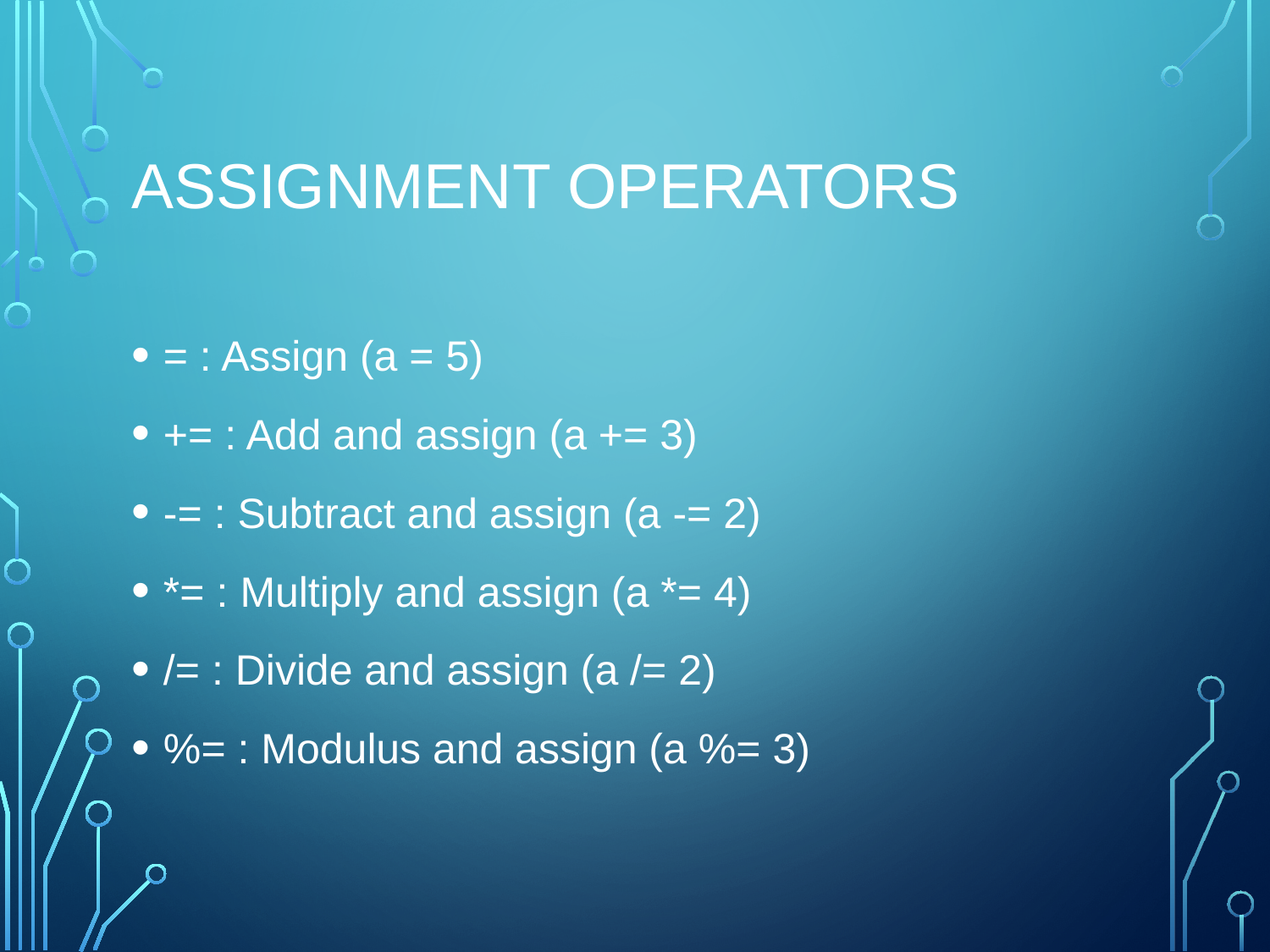

# Assignment Operators
= : Assign (a = 5)
+= : Add and assign (a += 3)
-= : Subtract and assign (a -= 2)
*= : Multiply and assign (a *= 4)
/= : Divide and assign (a /= 2)
%= : Modulus and assign (a %= 3)